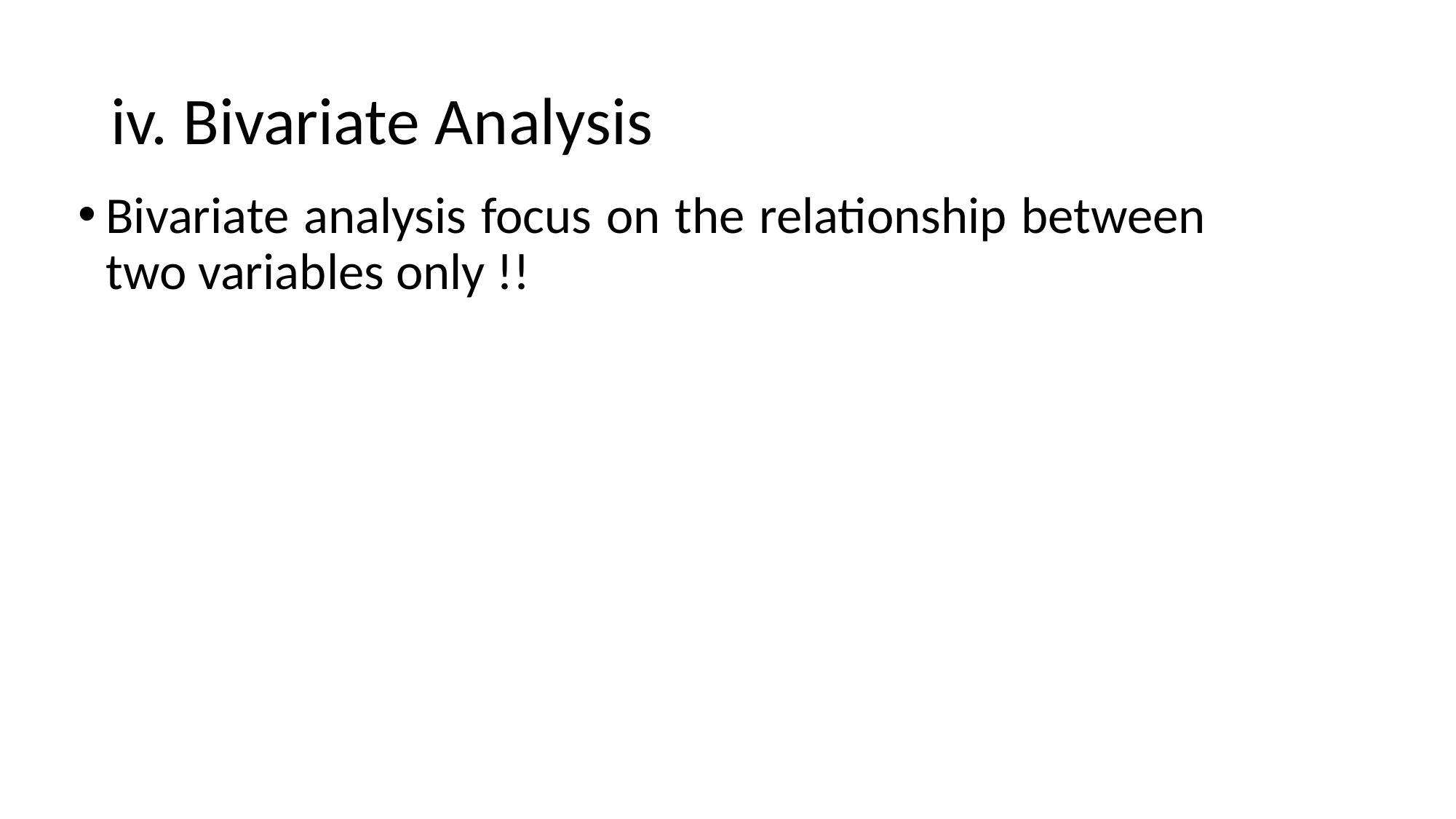

# iv. Bivariate Analysis
Bivariate analysis focus on the relationship between two variables only !!